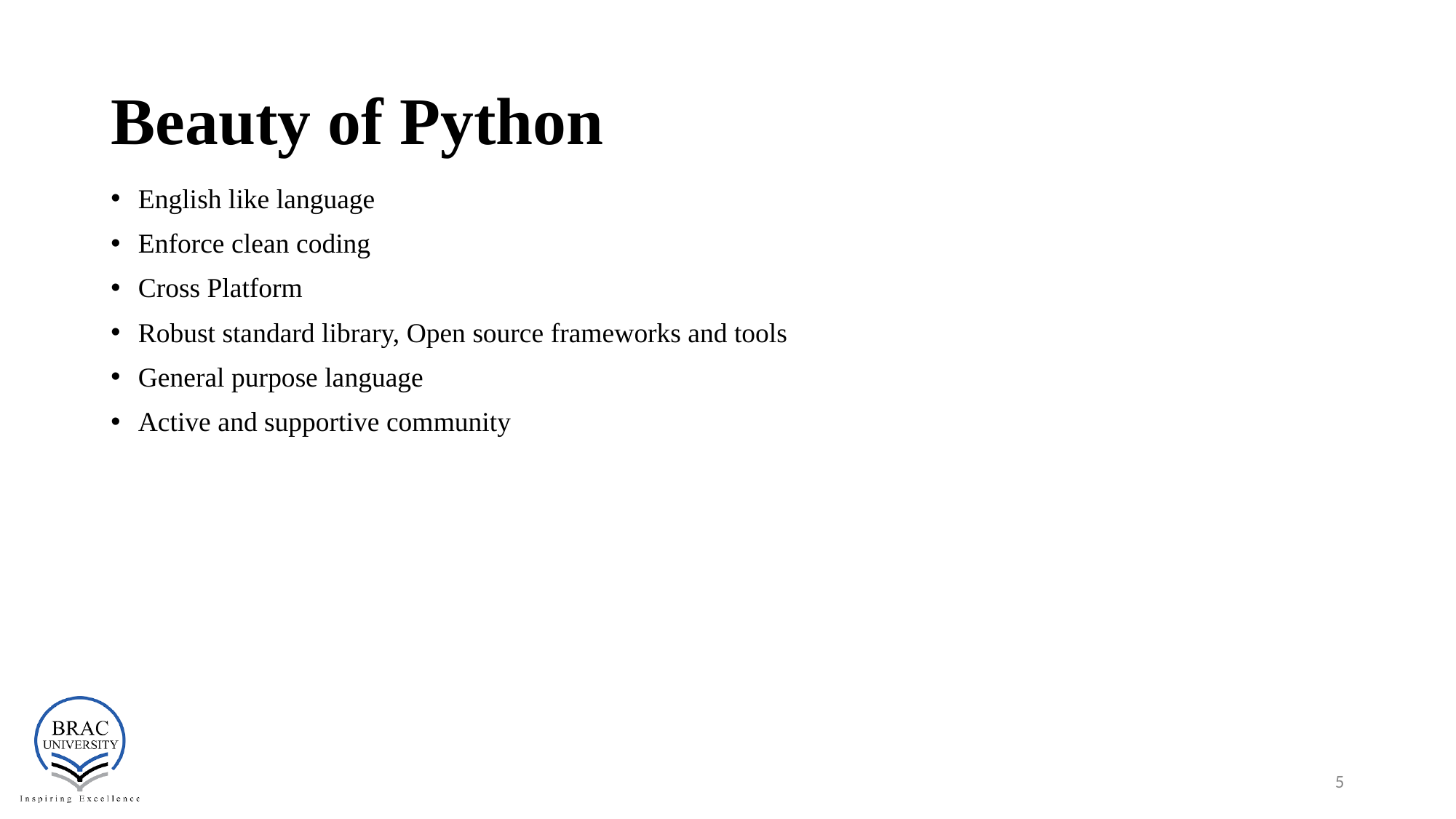

# Beauty of Python
English like language
Enforce clean coding
Cross Platform
Robust standard library, Open source frameworks and tools
General purpose language
Active and supportive community

5